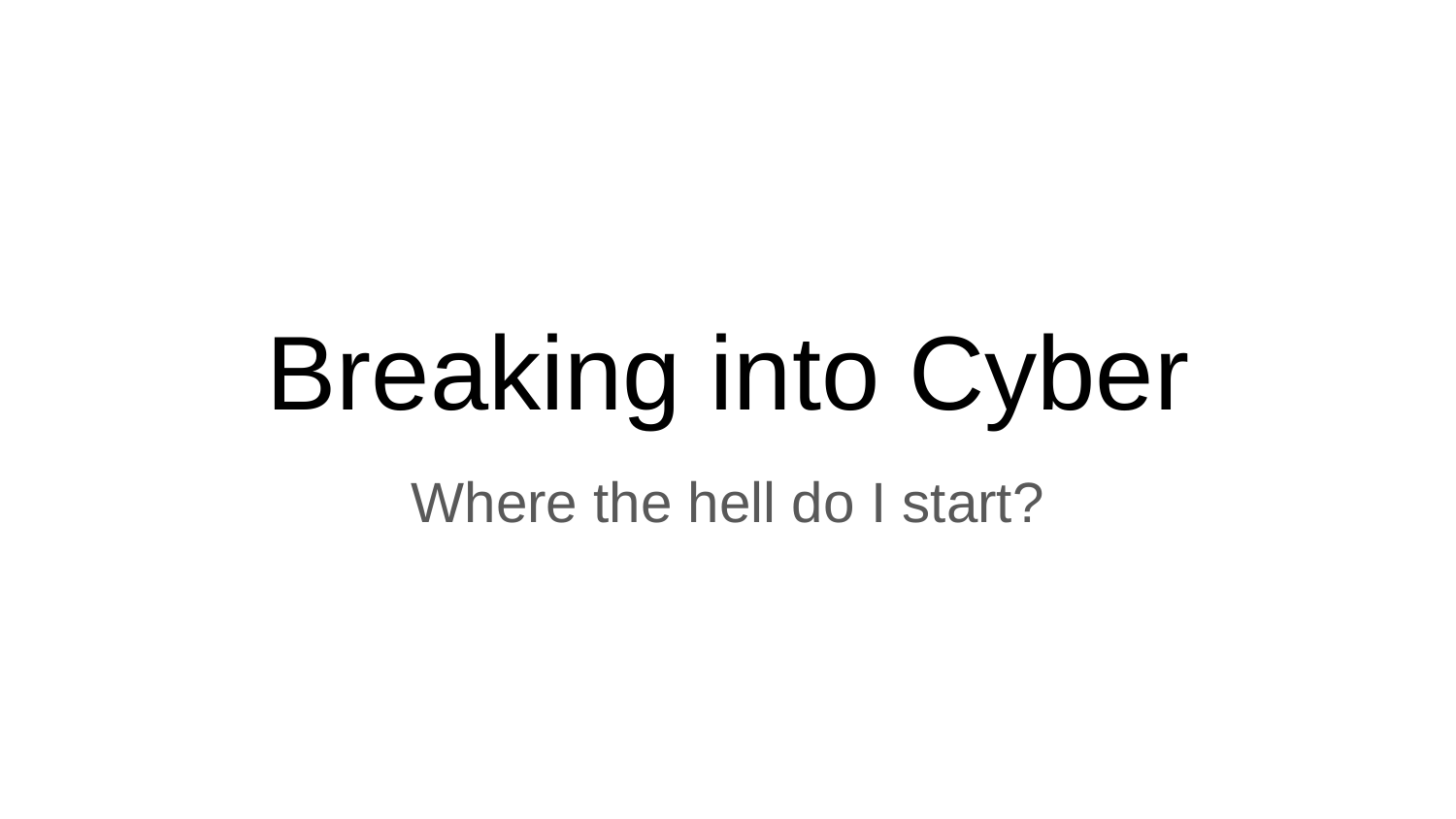

# Breaking into Cyber
Where the hell do I start?